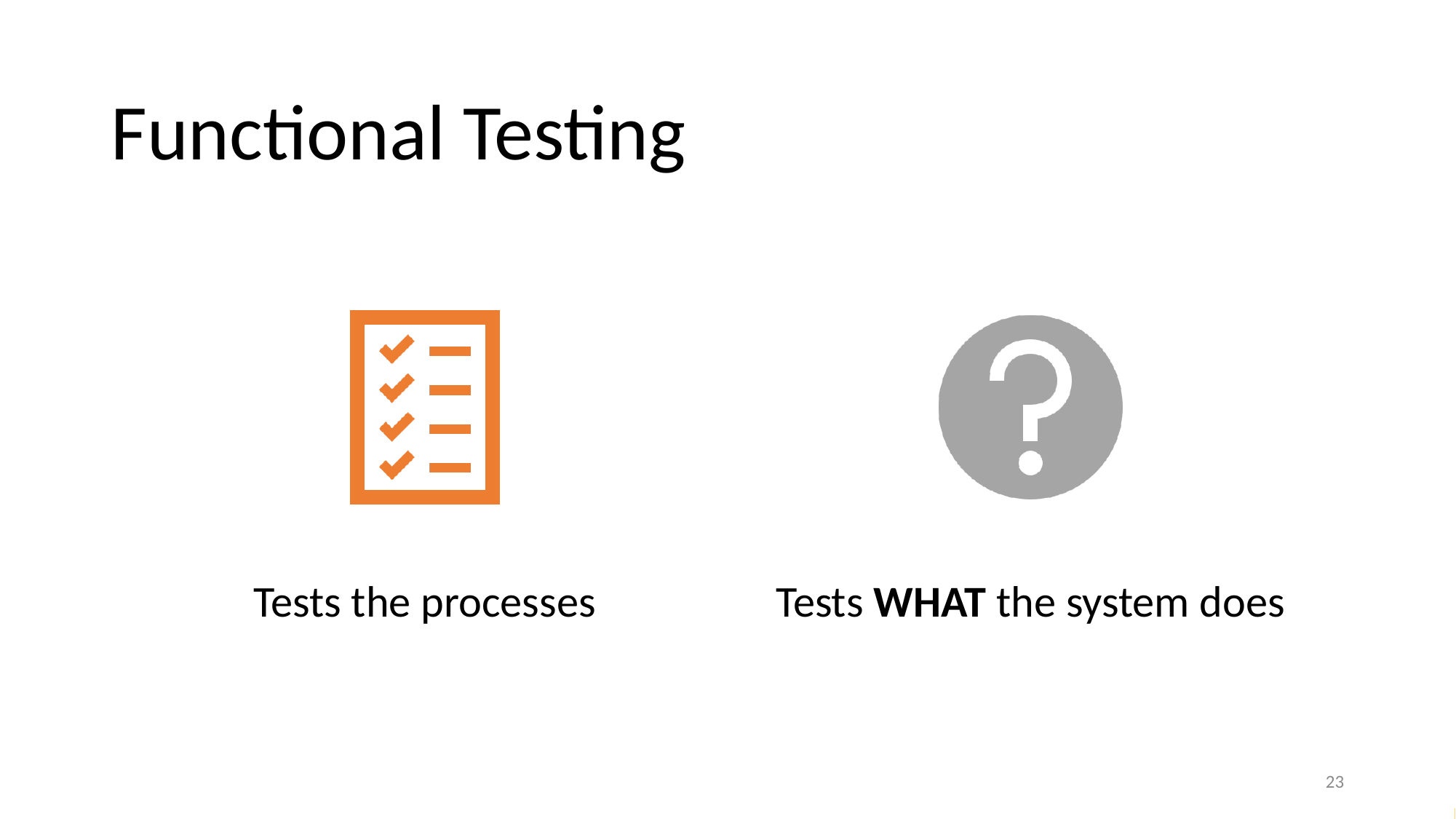

# Functional Testing
Tests the processes
Tests WHAT the system does

23